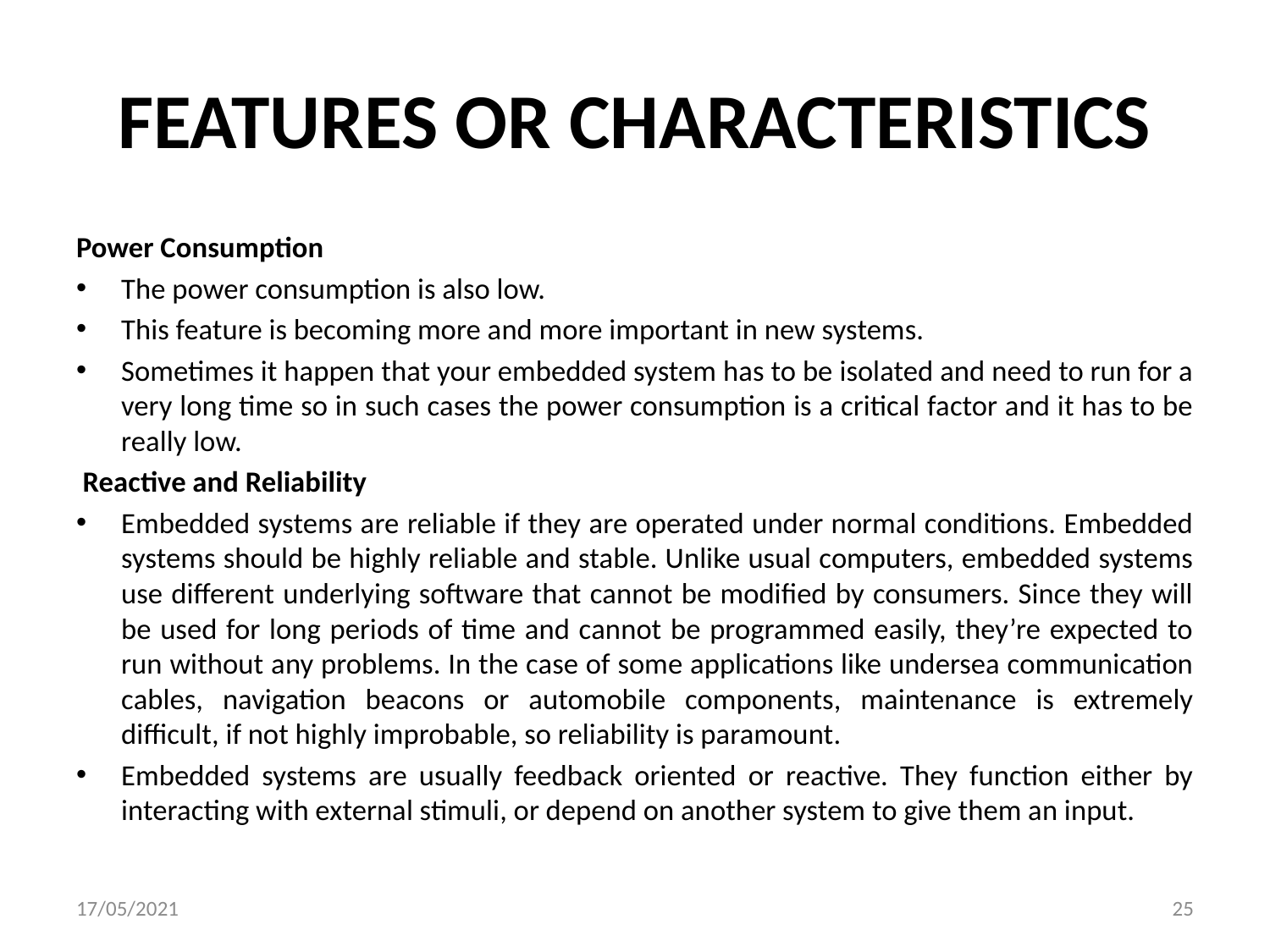

# FEATURES OR CHARACTERISTICS
Power Consumption
The power consumption is also low.
This feature is becoming more and more important in new systems.
Sometimes it happen that your embedded system has to be isolated and need to run for a very long time so in such cases the power consumption is a critical factor and it has to be really low.
 Reactive and Reliability
Embedded systems are reliable if they are operated under normal conditions. Embedded systems should be highly reliable and stable. Unlike usual computers, embedded systems use different underlying software that cannot be modified by consumers. Since they will be used for long periods of time and cannot be programmed easily, they’re expected to run without any problems. In the case of some applications like undersea communication cables, navigation beacons or automobile components, maintenance is extremely difficult, if not highly improbable, so reliability is paramount.
Embedded systems are usually feedback oriented or reactive. They function either by interacting with external stimuli, or depend on another system to give them an input.

17/05/2021

25